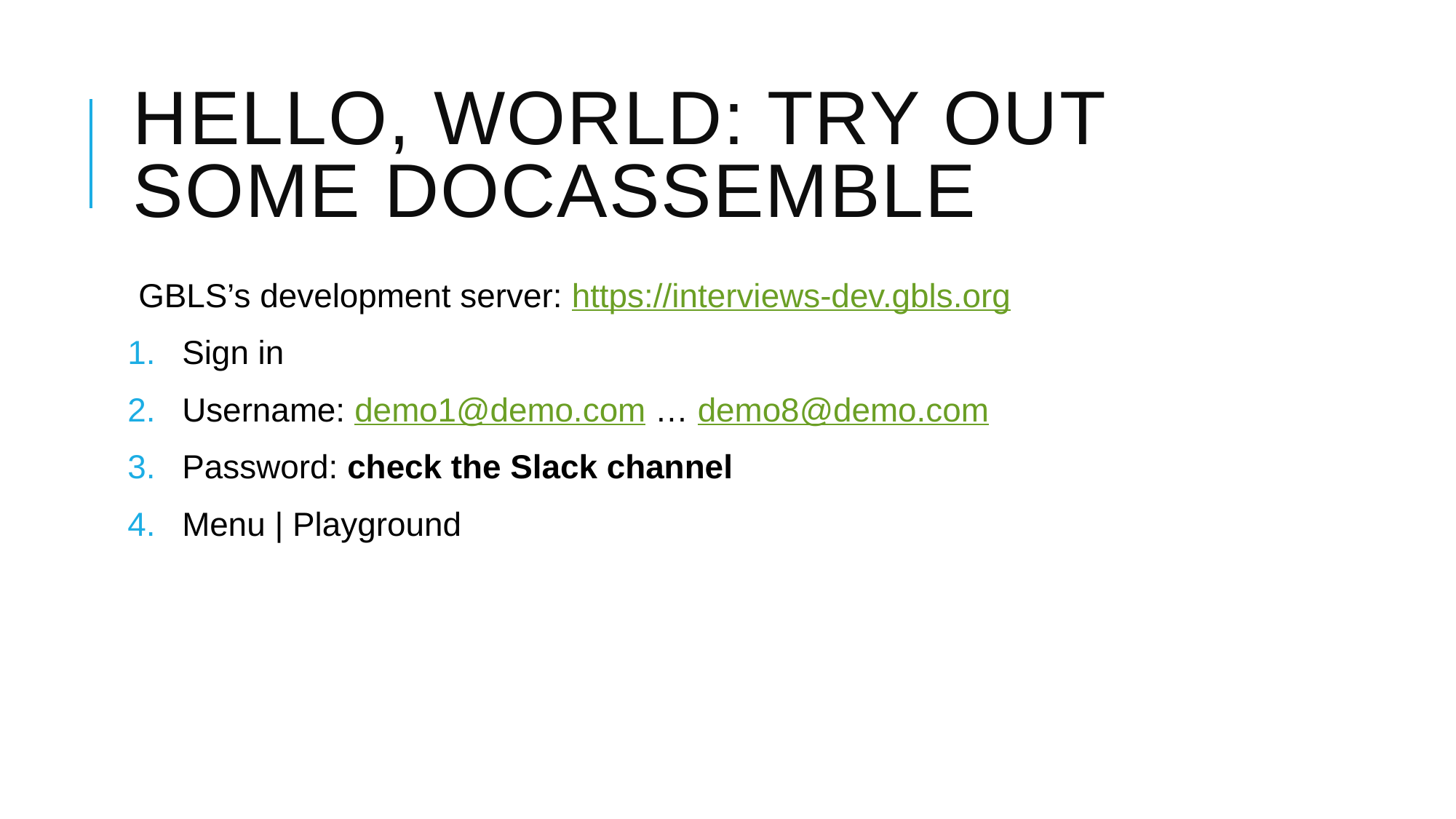

# Hello, World: Try out some Docassemble
GBLS’s development server: https://interviews-dev.gbls.org
Sign in
Username: demo1@demo.com … demo8@demo.com
Password: check the Slack channel
Menu | Playground